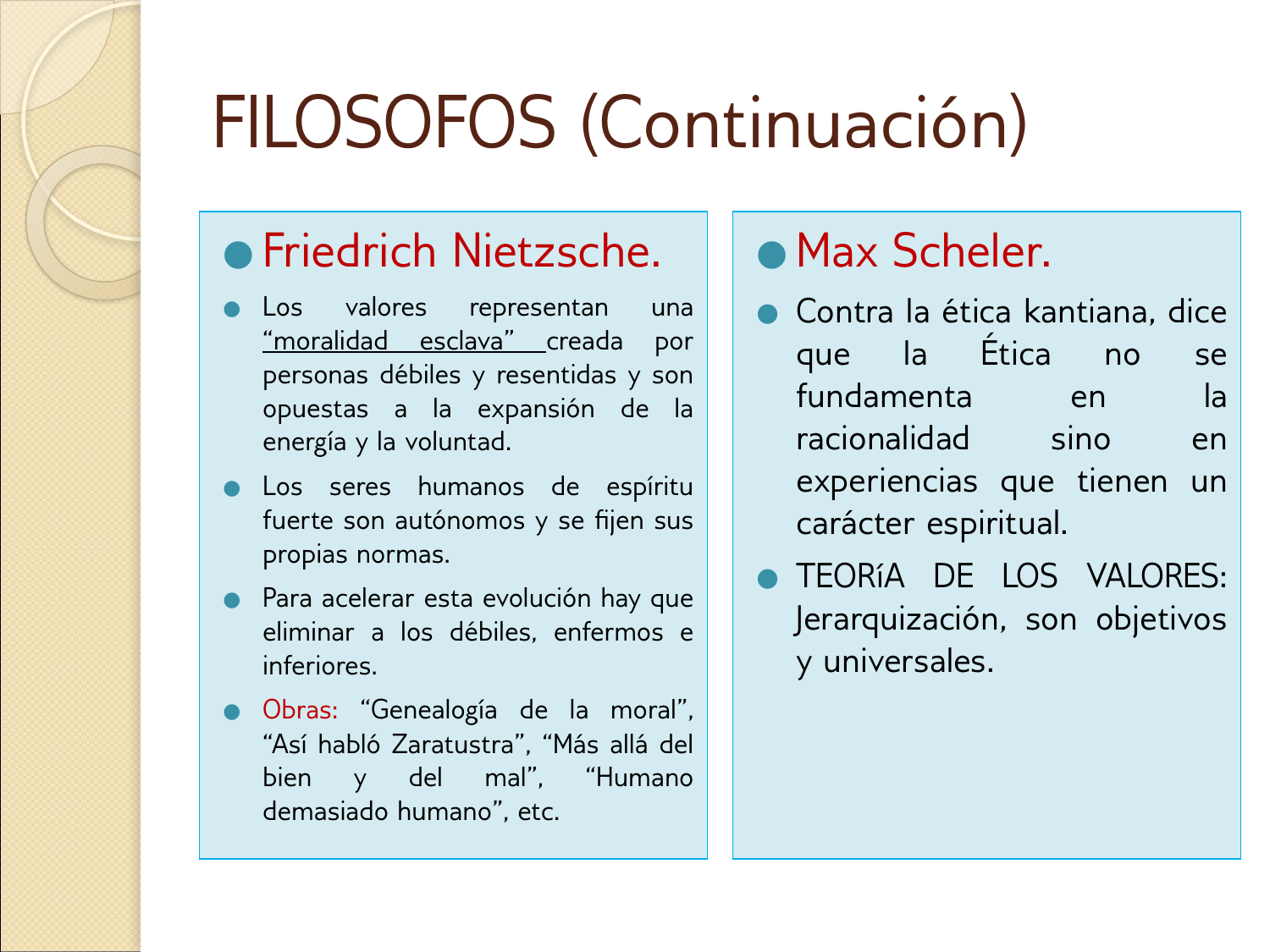

# FILOSOFOS (Continuación)
Friedrich Nietzsche.
Los valores representan una “moralidad esclava” creada por personas débiles y resentidas y son opuestas a la expansión de la energía y la voluntad.
Los seres humanos de espíritu fuerte son autónomos y se fijen sus propias normas.
Para acelerar esta evolución hay que eliminar a los débiles, enfermos e inferiores.
Obras: “Genealogía de la moral”, “Así habló Zaratustra”, “Más allá del bien y del mal”, “Humano demasiado humano”, etc.
Max Scheler.
Contra la ética kantiana, dice que la Ética no se fundamenta en la racionalidad sino en experiencias que tienen un carácter espiritual.
TEORíA DE LOS VALORES: Jerarquización, son objetivos y universales.